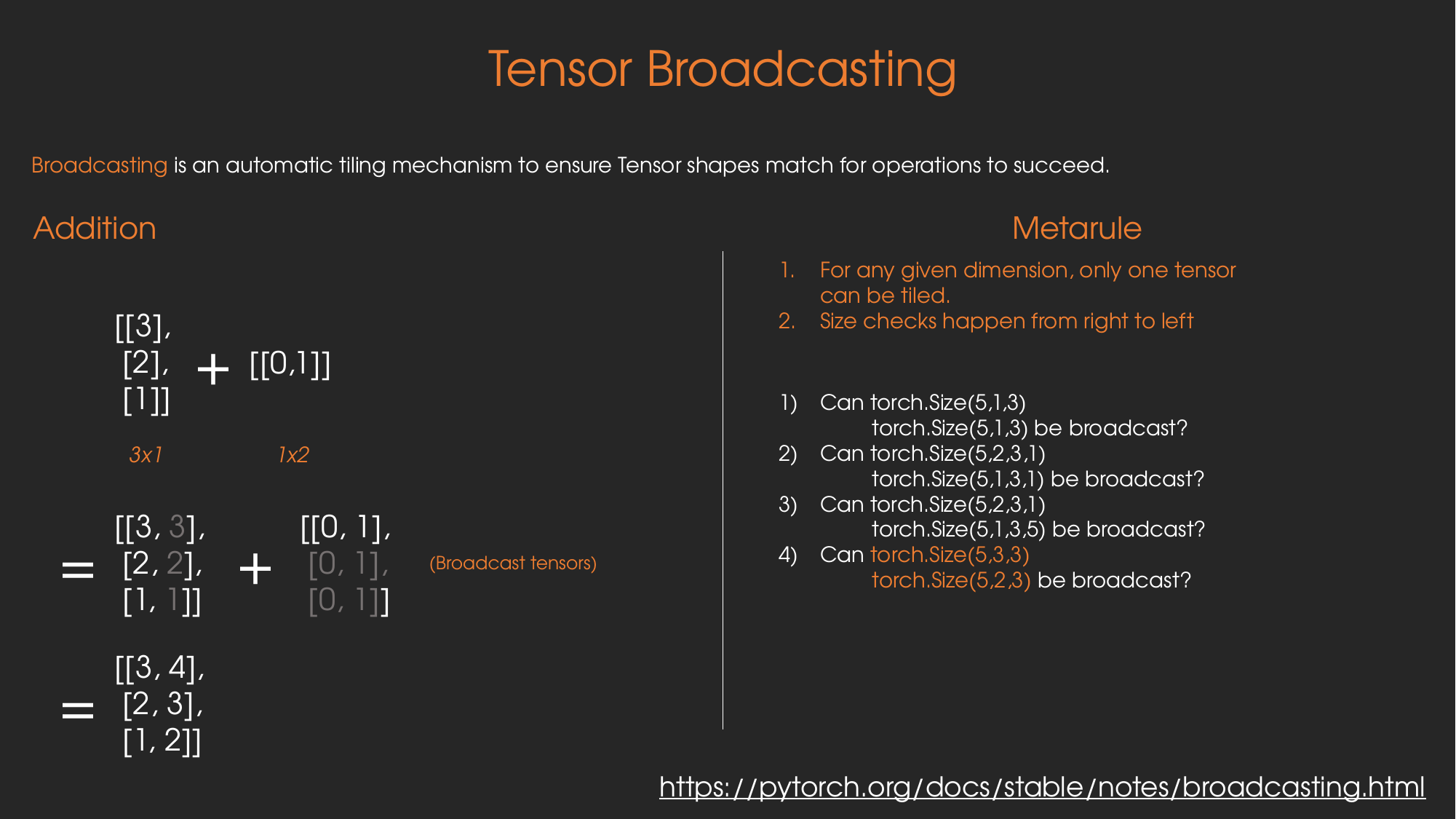

Tensor Broadcasting
Broadcasting is an automatic tiling mechanism to ensure Tensor shapes match for operations to succeed.
Addition
Metarule
For any given dimension, only one tensor can be tiled.
Size checks happen from right to left
[[3],
 [2],
 [1]]
+
[[0,1]]
Can torch.Size(5,1,3)
         torch.Size(5,1,3) be broadcast?
Can torch.Size(5,2,3,1)
         torch.Size(5,1,3,1) be broadcast?
Can torch.Size(5,2,3,1)
         torch.Size(5,1,3,5) be broadcast?
Can torch.Size(5,3,3)
         torch.Size(5,2,3) be broadcast?
3x1
1x2
[[3, 3],
 [2, 2],
 [1, 1]]
[[0, 1],
 [0, 1],
 [0, 1]]
+
=
(Broadcast tensors)
[[3, 4],
 [2, 3],
 [1, 2]]
=
https://pytorch.org/docs/stable/notes/broadcasting.html